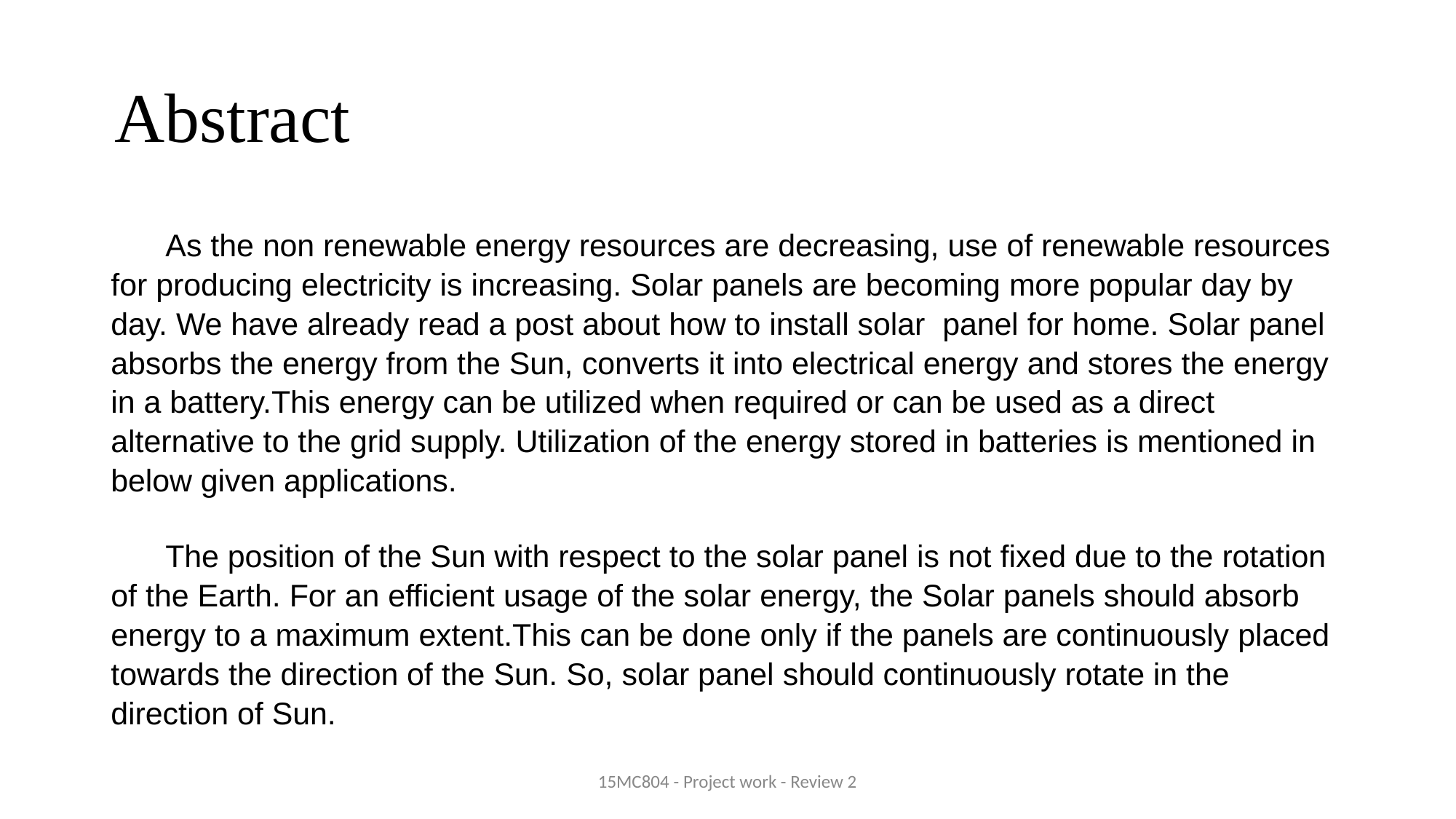

# Abstract
As the non renewable energy resources are decreasing, use of renewable resources for producing electricity is increasing. Solar panels are becoming more popular day by day. We have already read a post about how to install solar  panel for home. Solar panel absorbs the energy from the Sun, converts it into electrical energy and stores the energy in a battery.This energy can be utilized when required or can be used as a direct alternative to the grid supply. Utilization of the energy stored in batteries is mentioned in below given applications.
The position of the Sun with respect to the solar panel is not fixed due to the rotation of the Earth. For an efficient usage of the solar energy, the Solar panels should absorb energy to a maximum extent.This can be done only if the panels are continuously placed towards the direction of the Sun. So, solar panel should continuously rotate in the direction of Sun.

15MC804 - Project work - Review 2